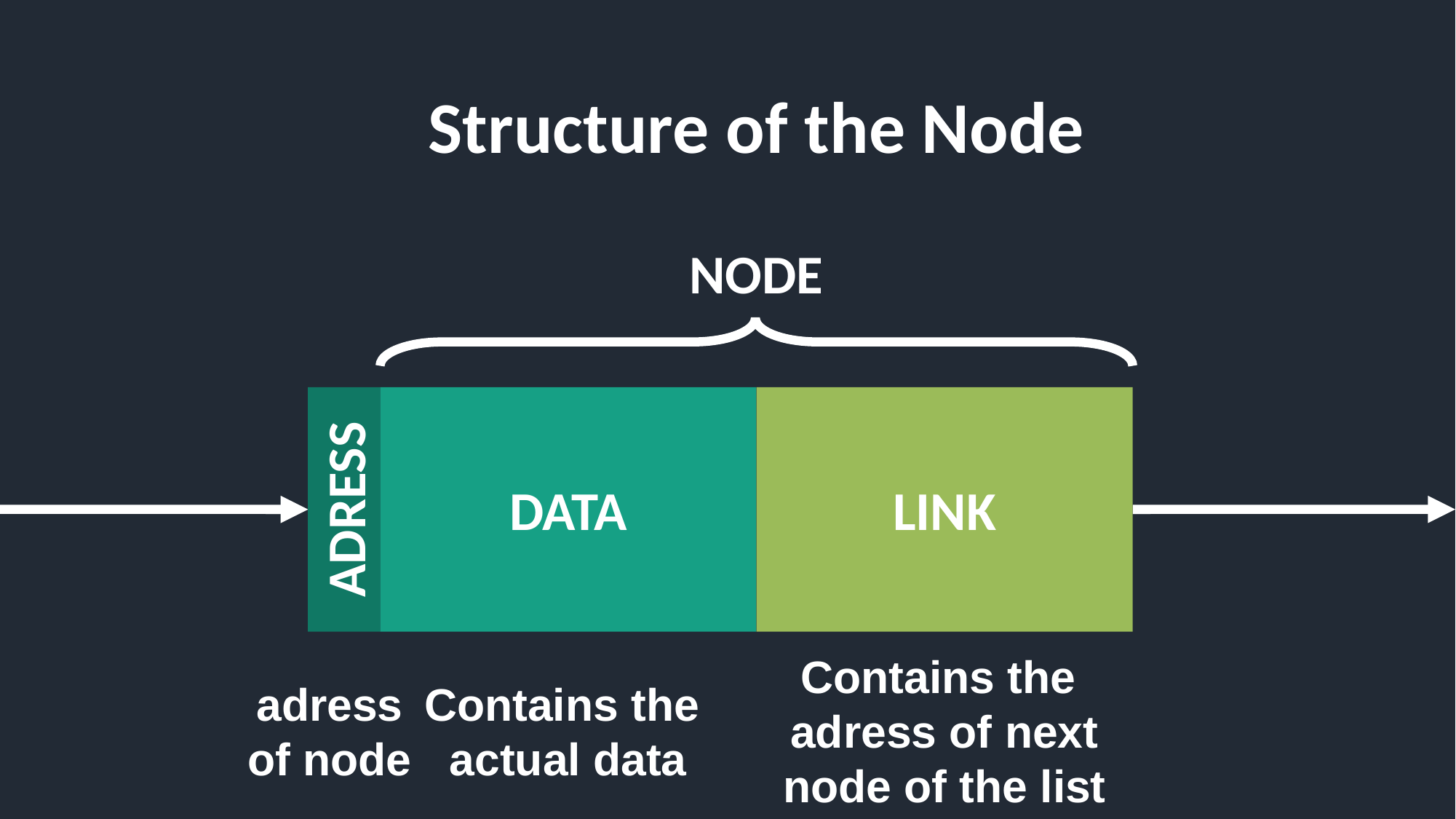

Structure of the Node
NODE

ADRESS
LINK
DATA

Contains the
adress of next
node of the list
adress
of node
Contains the
actual data